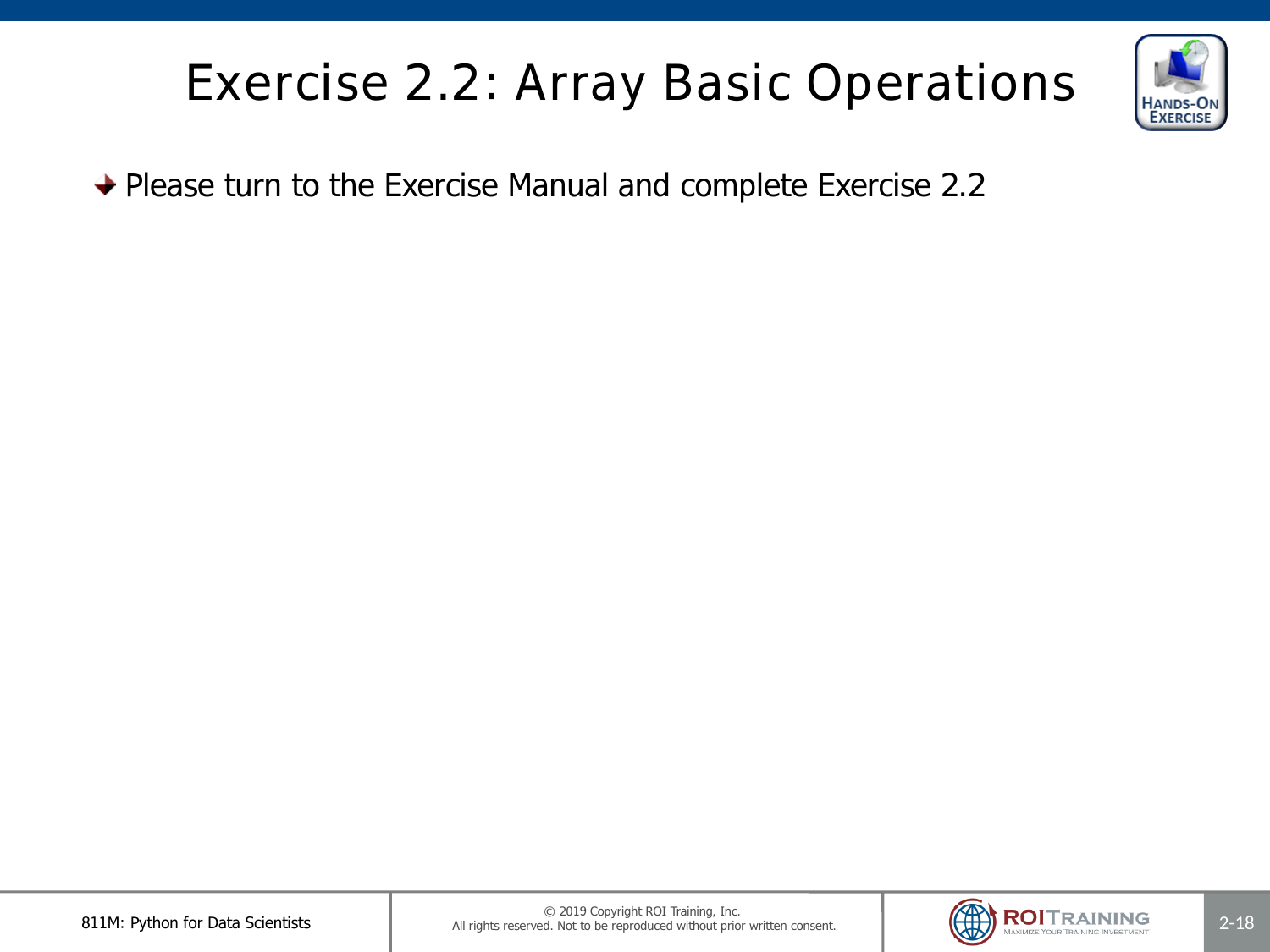

# Exercise 2.2: Array Basic Operations
Please turn to the Exercise Manual and complete Exercise 2.2